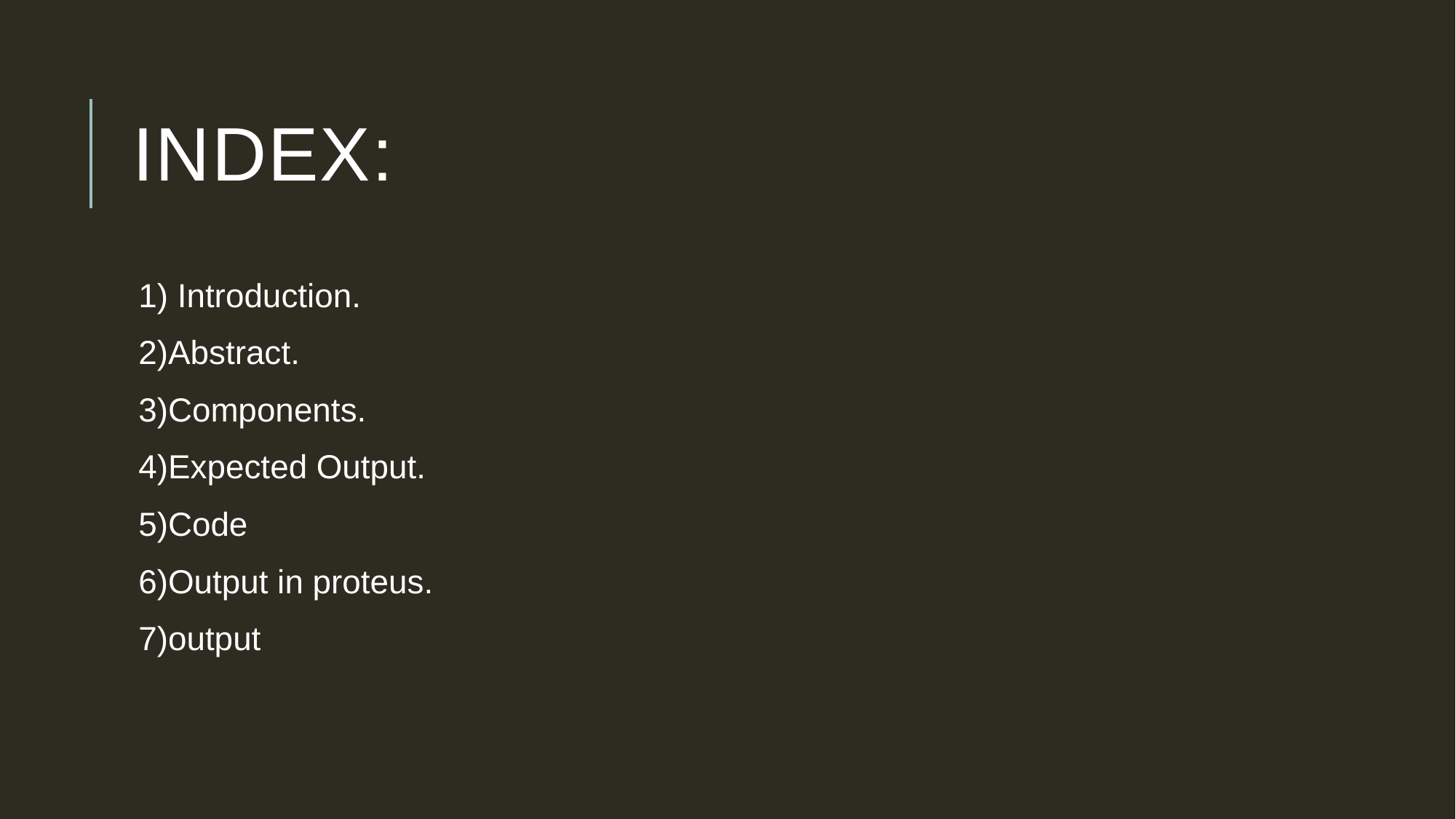

# Index:
1) Introduction.
2)Abstract.
3)Components.
4)Expected Output.
5)Code
6)Output in proteus.
7)output